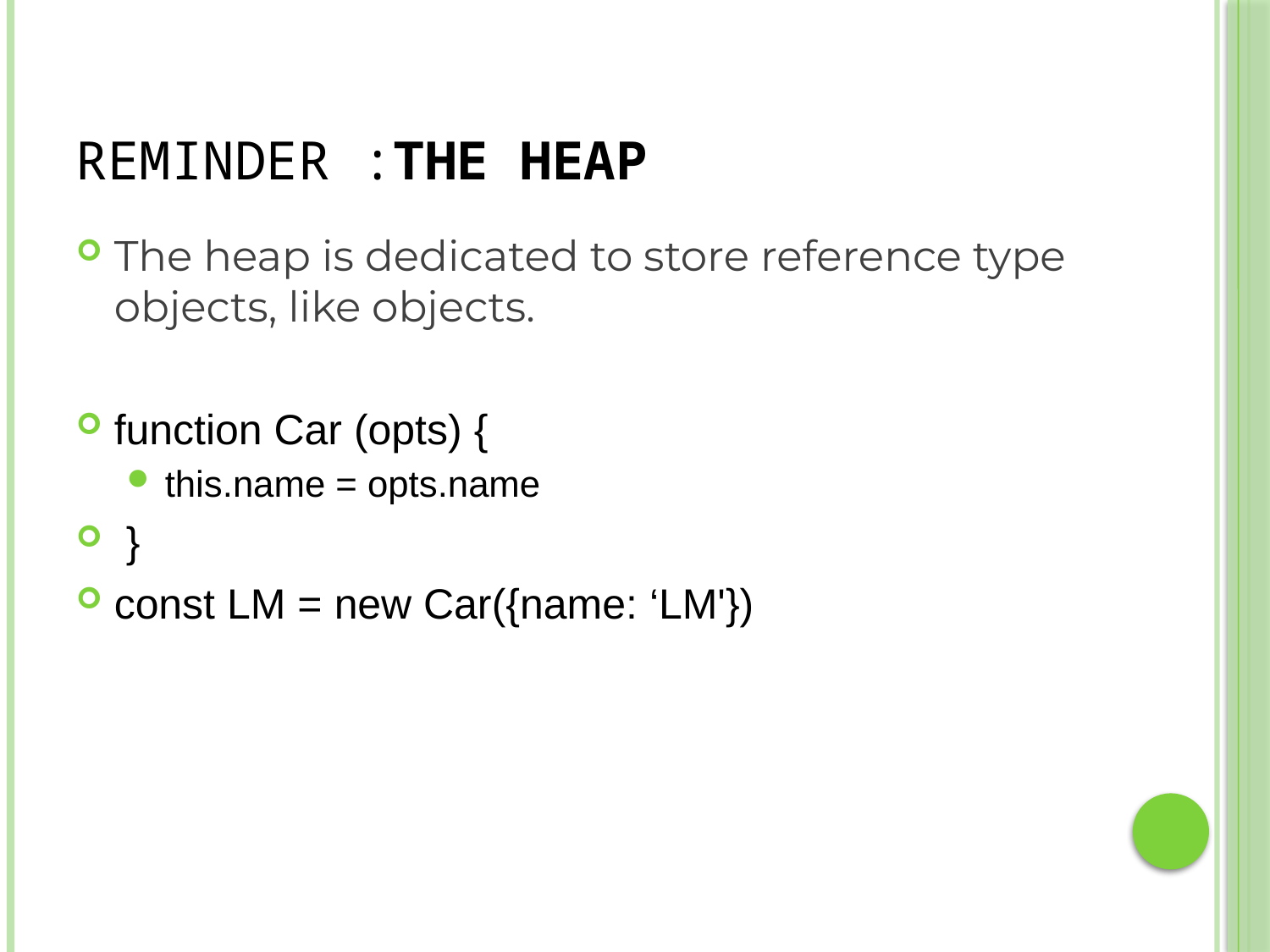

# Reminder :The Heap
The heap is dedicated to store reference type objects, like objects.

function Car (opts) {
this.name = opts.name
 }
const LM = new Car({name: ‘LM'})